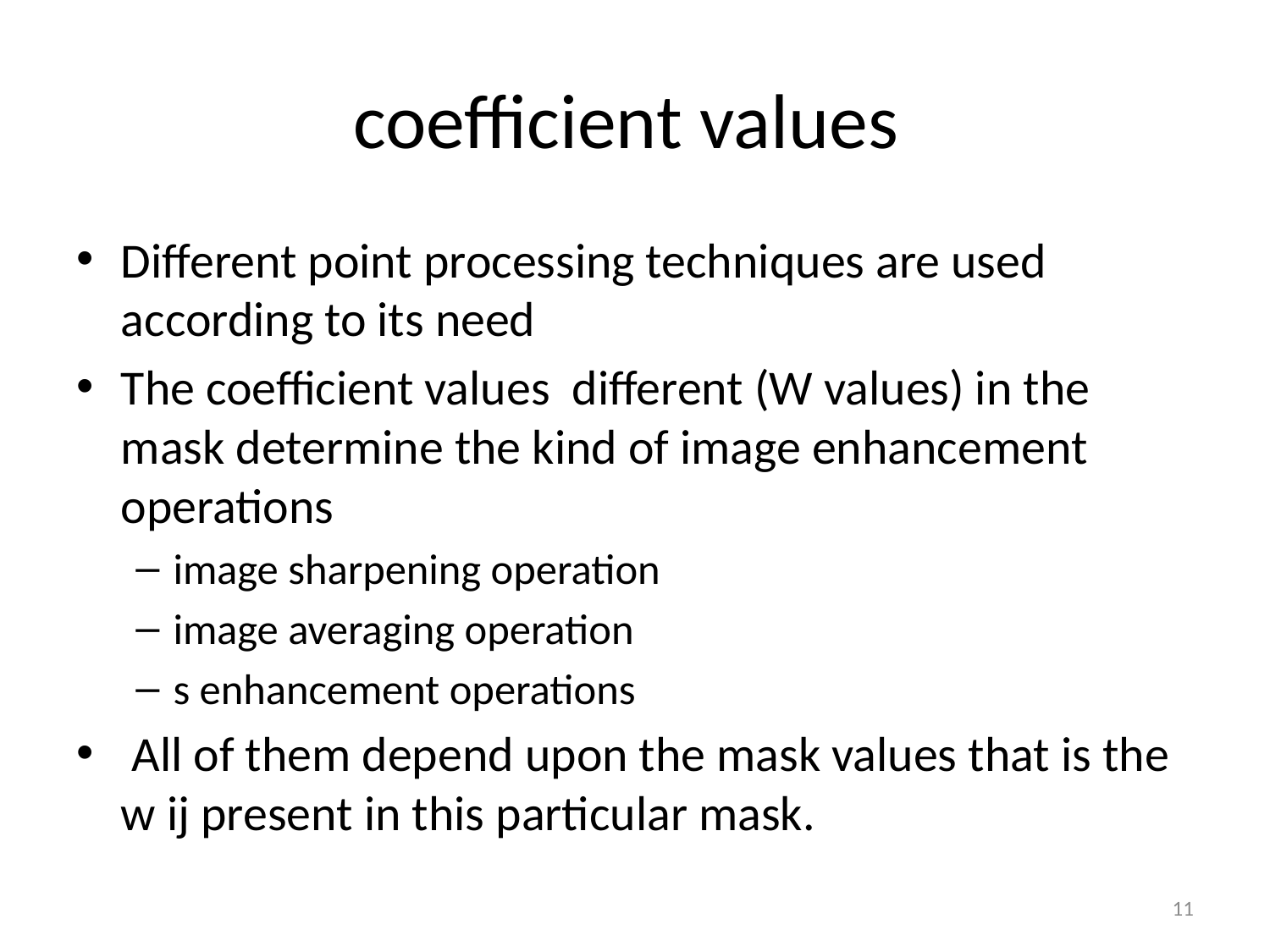

# coefficient values
Different point processing techniques are used according to its need
The coefficient values  different (W values) in the mask determine the kind of image enhancement operations
image sharpening operation
image averaging operation
s enhancement operations
 All of them depend upon the mask values that is the w ij present in this particular mask.

11